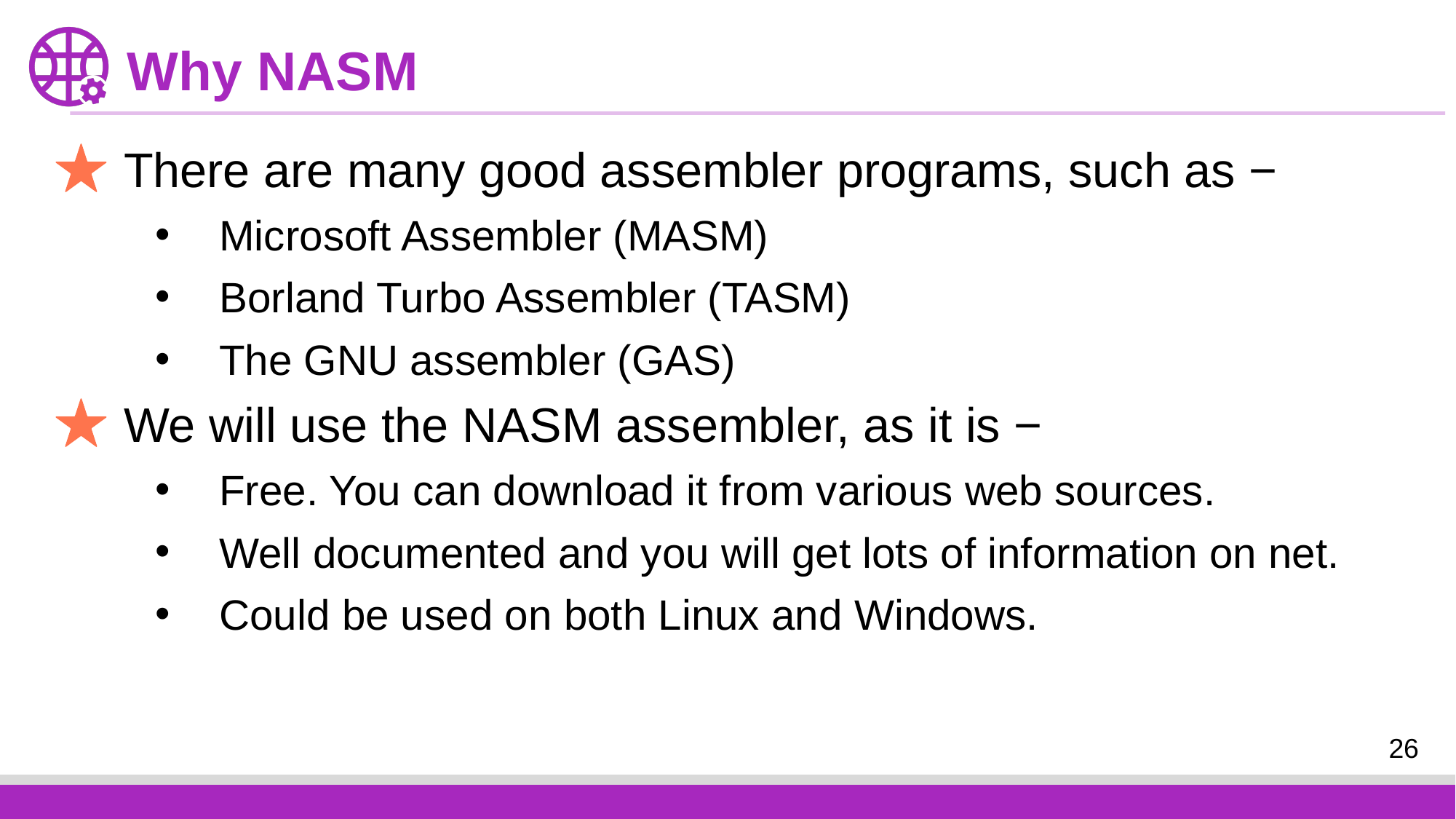

Why NASM
There are many good assembler programs, such as −
Microsoft Assembler (MASM)
Borland Turbo Assembler (TASM)
The GNU assembler (GAS)
We will use the NASM assembler, as it is −
Free. You can download it from various web sources.
Well documented and you will get lots of information on net.
Could be used on both Linux and Windows.